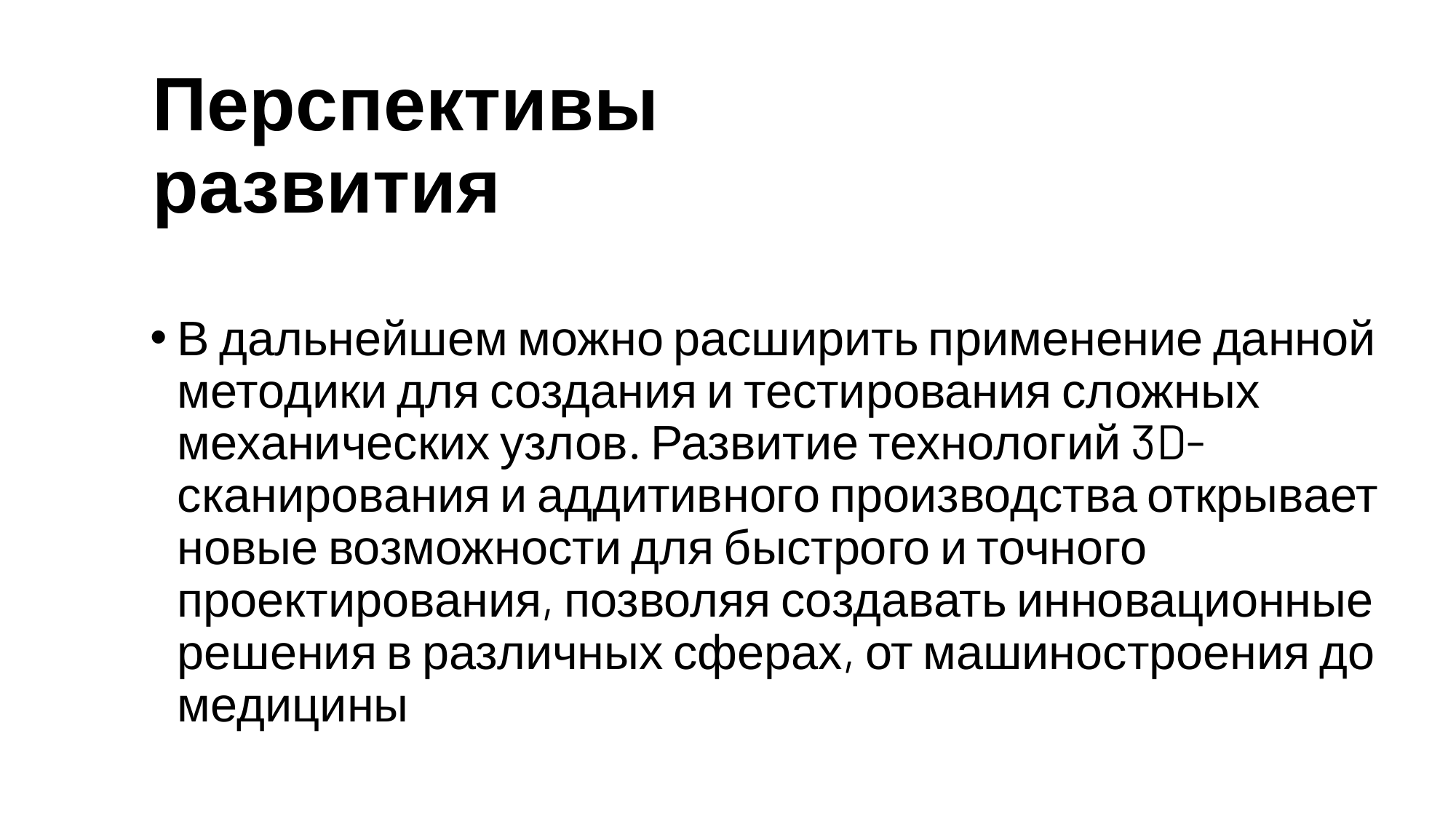

# Перспективы развития
В дальнейшем можно расширить применение данной методики для создания и тестирования сложных механических узлов. Развитие технологий 3D-сканирования и аддитивного производства открывает новые возможности для быстрого и точного проектирования, позволяя создавать инновационные решения в различных сферах, от машиностроения до медицины